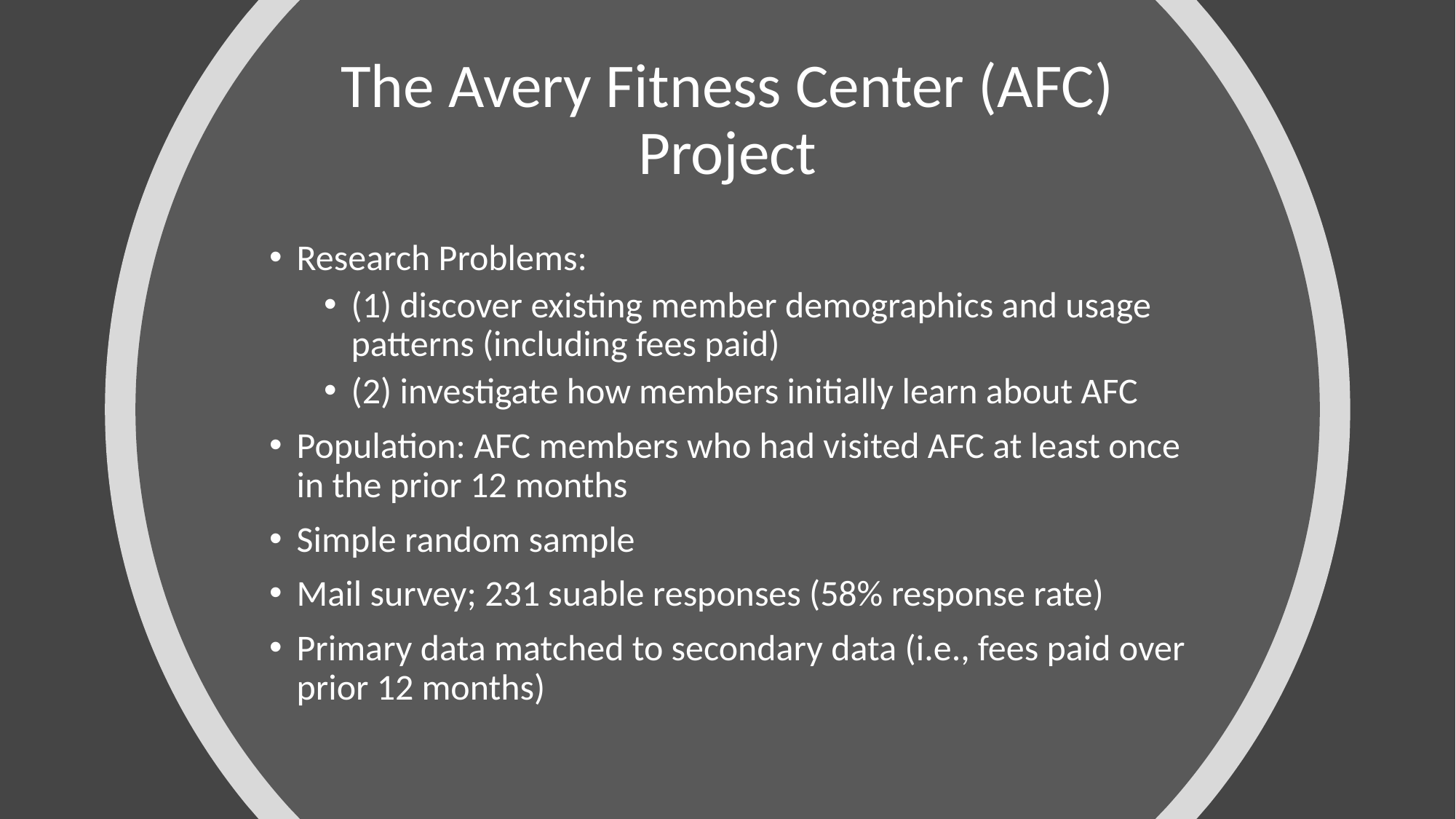

# The Avery Fitness Center (AFC) Project
Research Problems:
(1) discover existing member demographics and usage patterns (including fees paid)
(2) investigate how members initially learn about AFC
Population: AFC members who had visited AFC at least once in the prior 12 months
Simple random sample
Mail survey; 231 suable responses (58% response rate)
Primary data matched to secondary data (i.e., fees paid over prior 12 months)